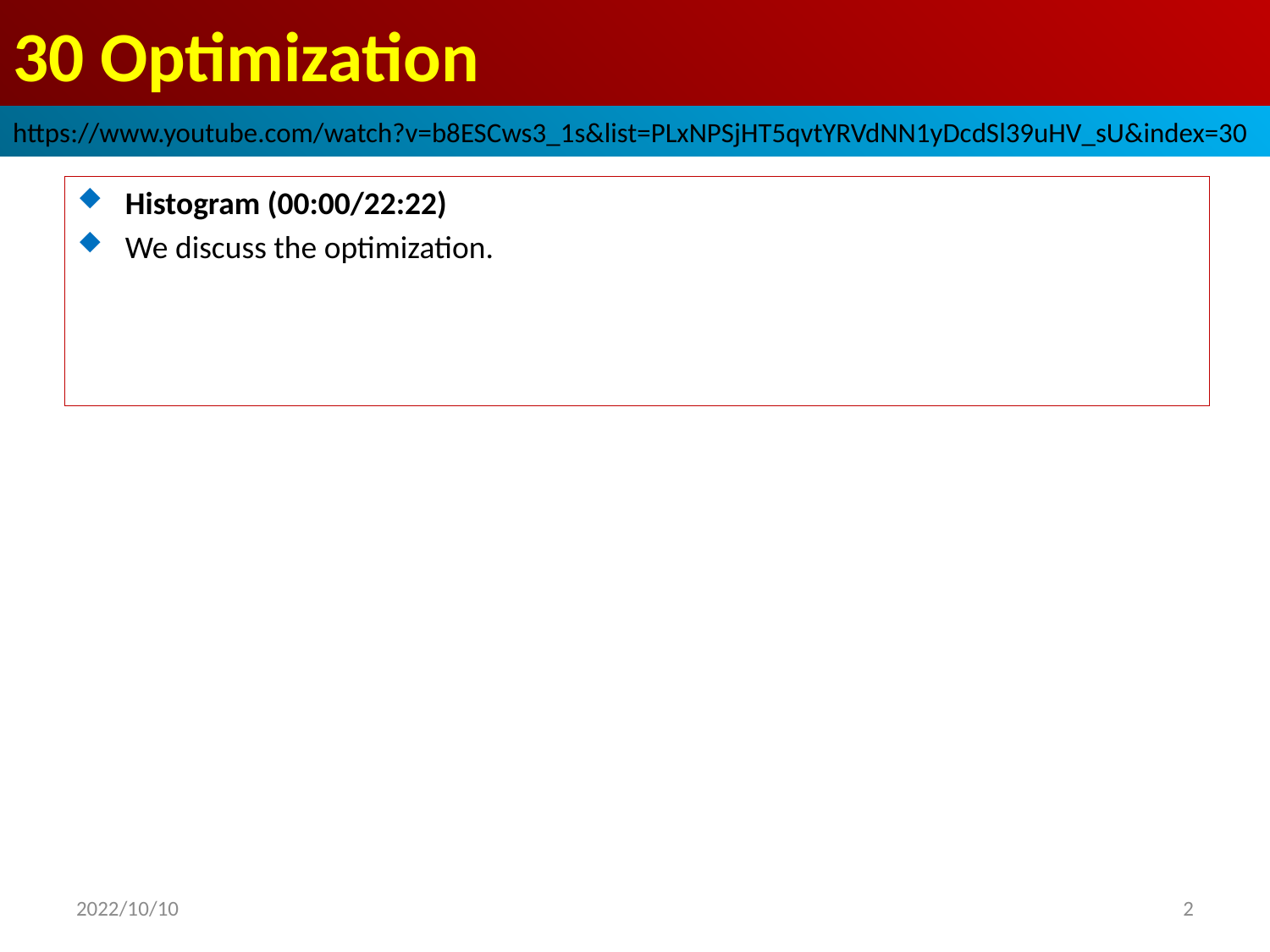

# 30 Optimization
https://www.youtube.com/watch?v=b8ESCws3_1s&list=PLxNPSjHT5qvtYRVdNN1yDcdSl39uHV_sU&index=30
Histogram (00:00/22:22)
We discuss the optimization.
2022/10/10
2